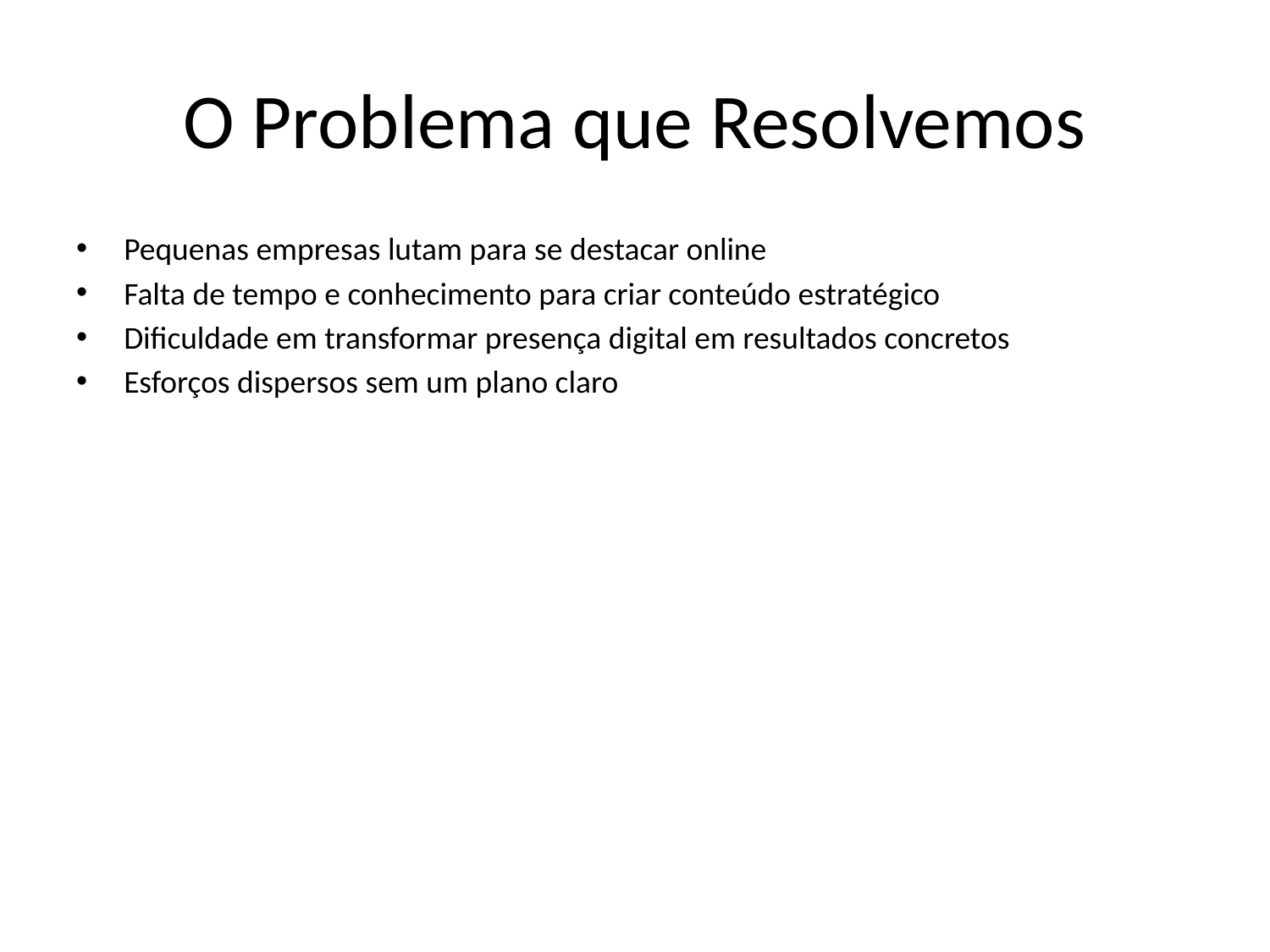

# O Problema que Resolvemos
Pequenas empresas lutam para se destacar online
Falta de tempo e conhecimento para criar conteúdo estratégico
Dificuldade em transformar presença digital em resultados concretos
Esforços dispersos sem um plano claro